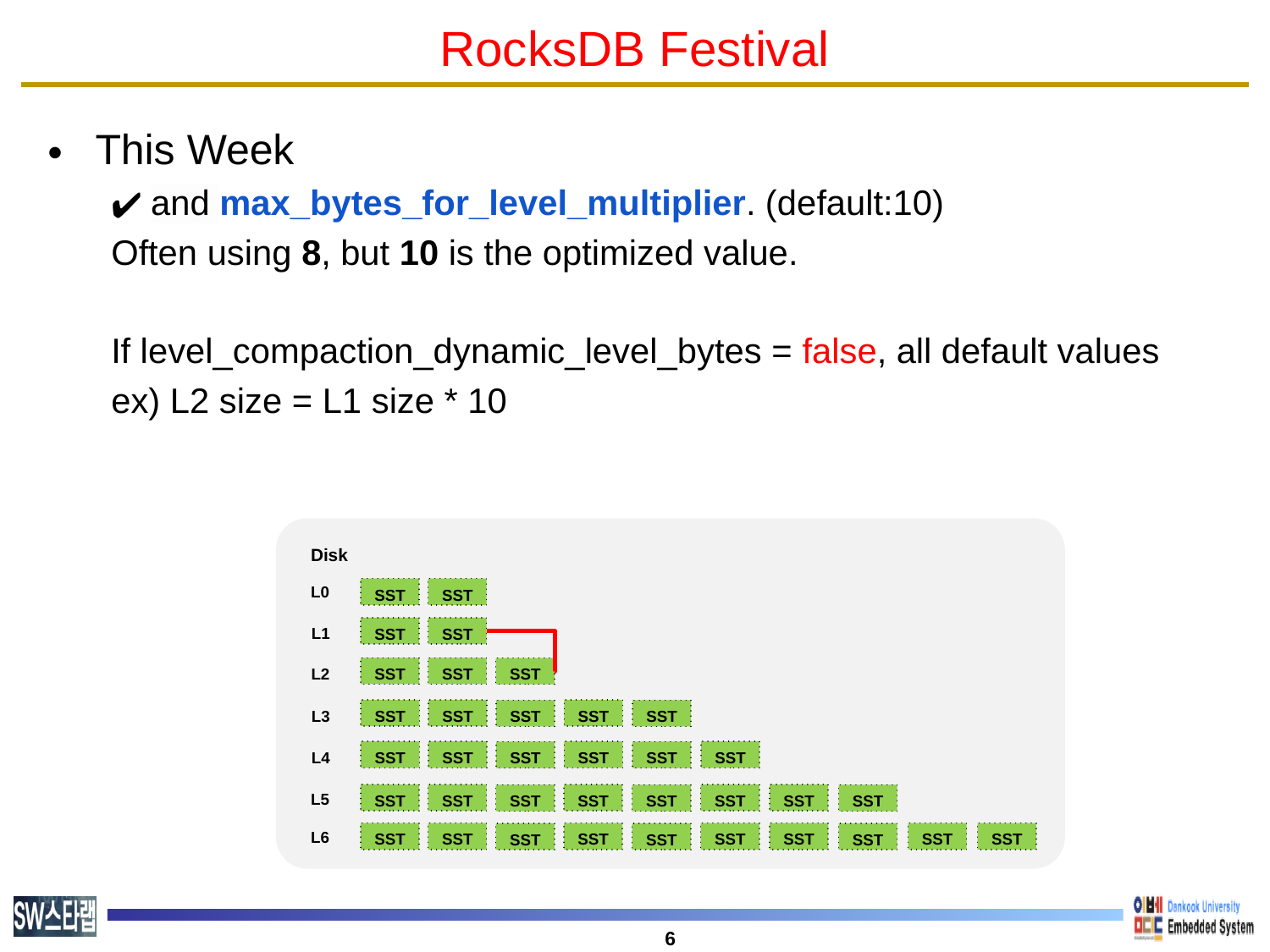

# RocksDB Festival
This Week
and max_bytes_for_level_multiplier. (default:10)
Often using 8, but 10 is the optimized value.

If level_compaction_dynamic_level_bytes = false, all default values
ex) L2 size = L1 size * 10

Disk
L0
SST
SST
L1
SST
SST
SST
SST
L2
SST
SST
SST
SST
L3
SST
SST
SST
SST
SST
SST
L4
SST
SST
L5
SST
SST
SST
SST
SST
SST
SST
SST
L6
SST
SST
SST
SST
SST
SST
SST
SST
SST
SST
6